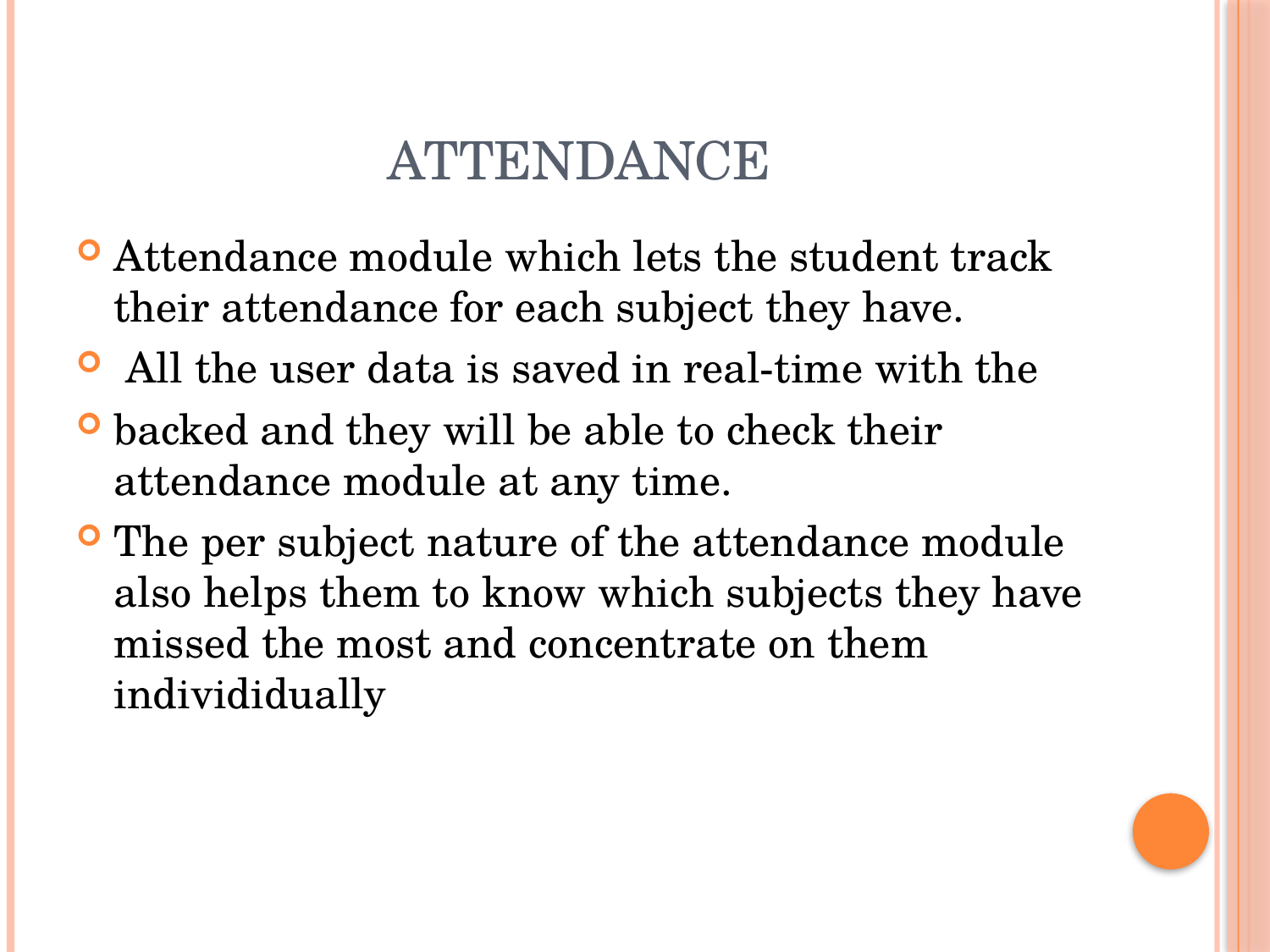

# attendance
Attendance module which lets the student track their attendance for each subject they have.
 All the user data is saved in real-time with the
backed and they will be able to check their attendance module at any time.
The per subject nature of the attendance module also helps them to know which subjects they have missed the most and concentrate on them individidually